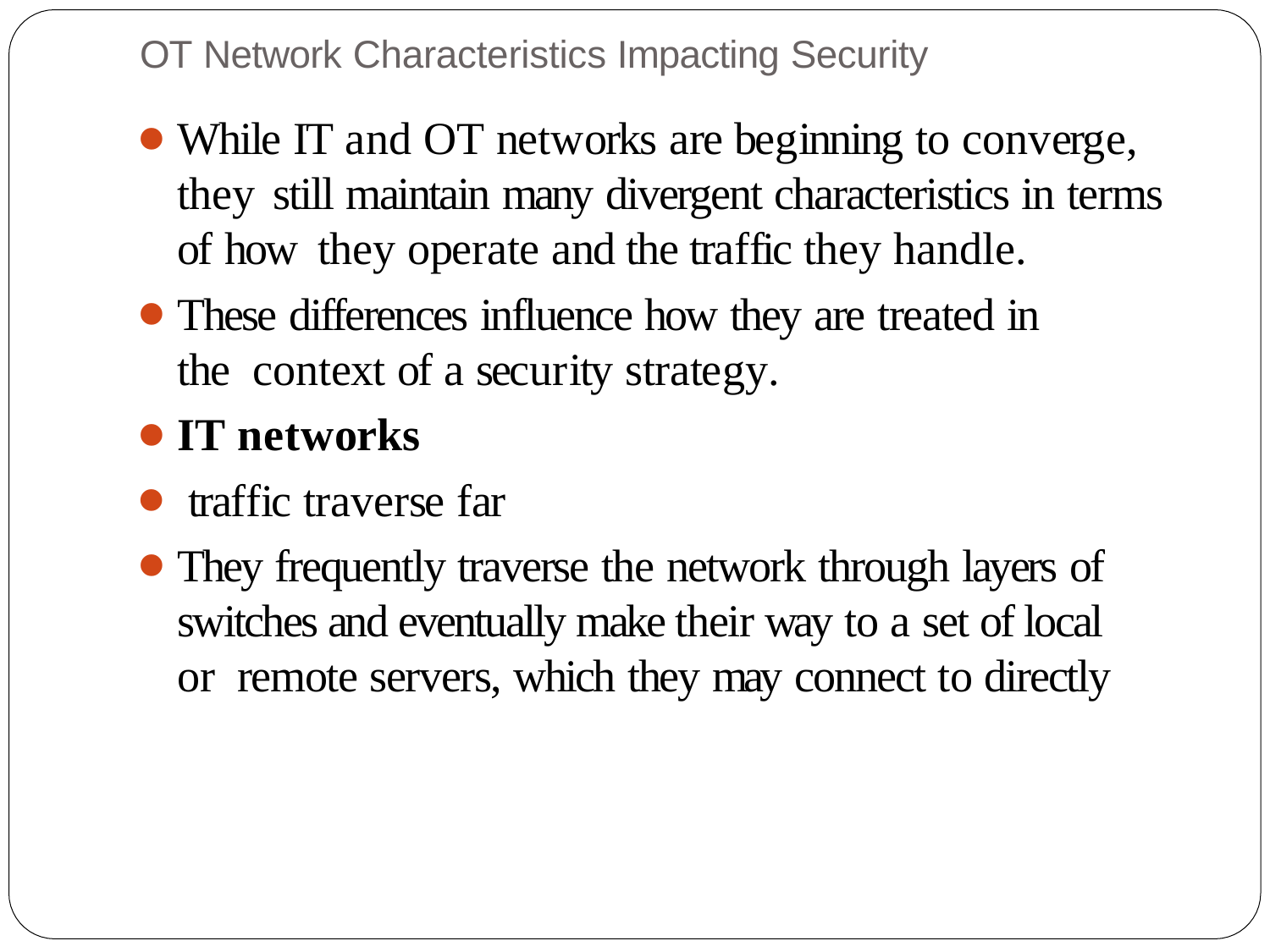

OT Network Characteristics Impacting Security
While IT and OT networks are beginning to converge, they  still maintain many divergent characteristics in terms of how  they operate and the traffic they handle.
These differences influence how they are treated in the  context of a security strategy.
IT networks
traffic traverse far
They frequently traverse the network through layers of  switches and eventually make their way to a set of local or  remote servers, which they may connect to directly